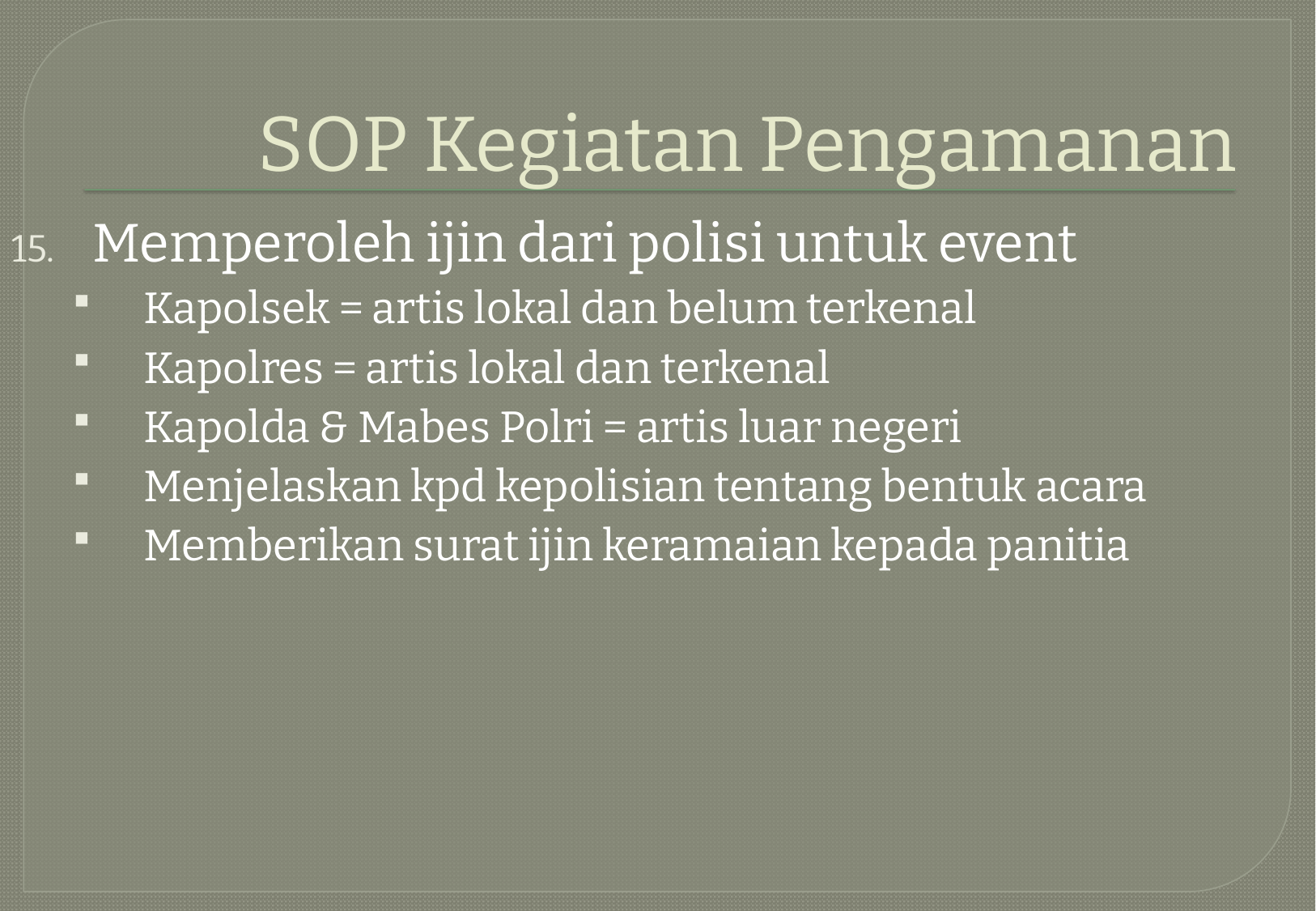

# SOP Kegiatan Pengamanan
Memperoleh ijin dari polisi untuk event
Kapolsek = artis lokal dan belum terkenal
Kapolres = artis lokal dan terkenal
Kapolda & Mabes Polri = artis luar negeri
Menjelaskan kpd kepolisian tentang bentuk acara
Memberikan surat ijin keramaian kepada panitia